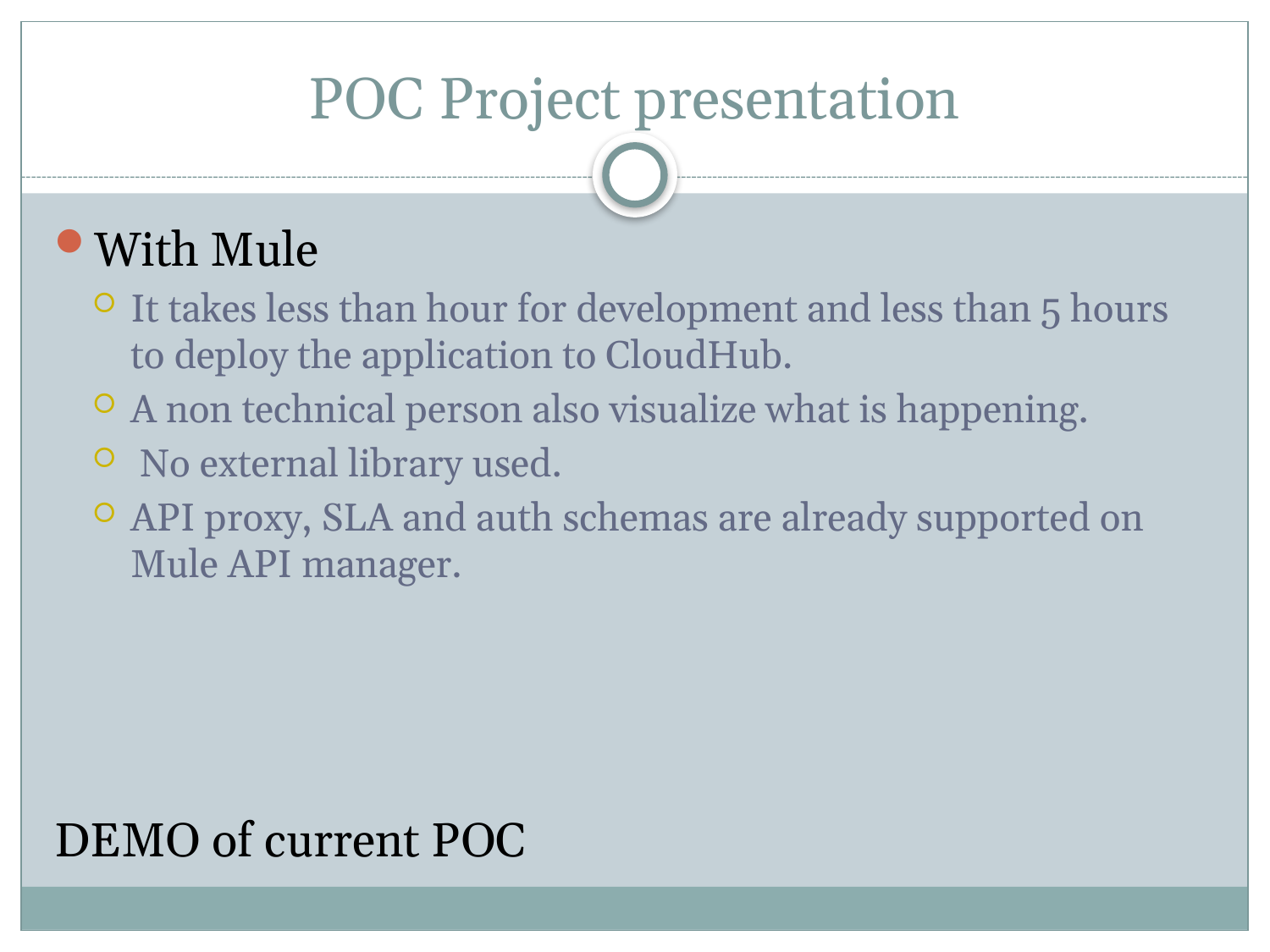

# POC Project presentation
With Mule
It takes less than hour for development and less than 5 hours to deploy the application to CloudHub.
A non technical person also visualize what is happening.
 No external library used.
API proxy, SLA and auth schemas are already supported on Mule API manager.

DEMO of current POC